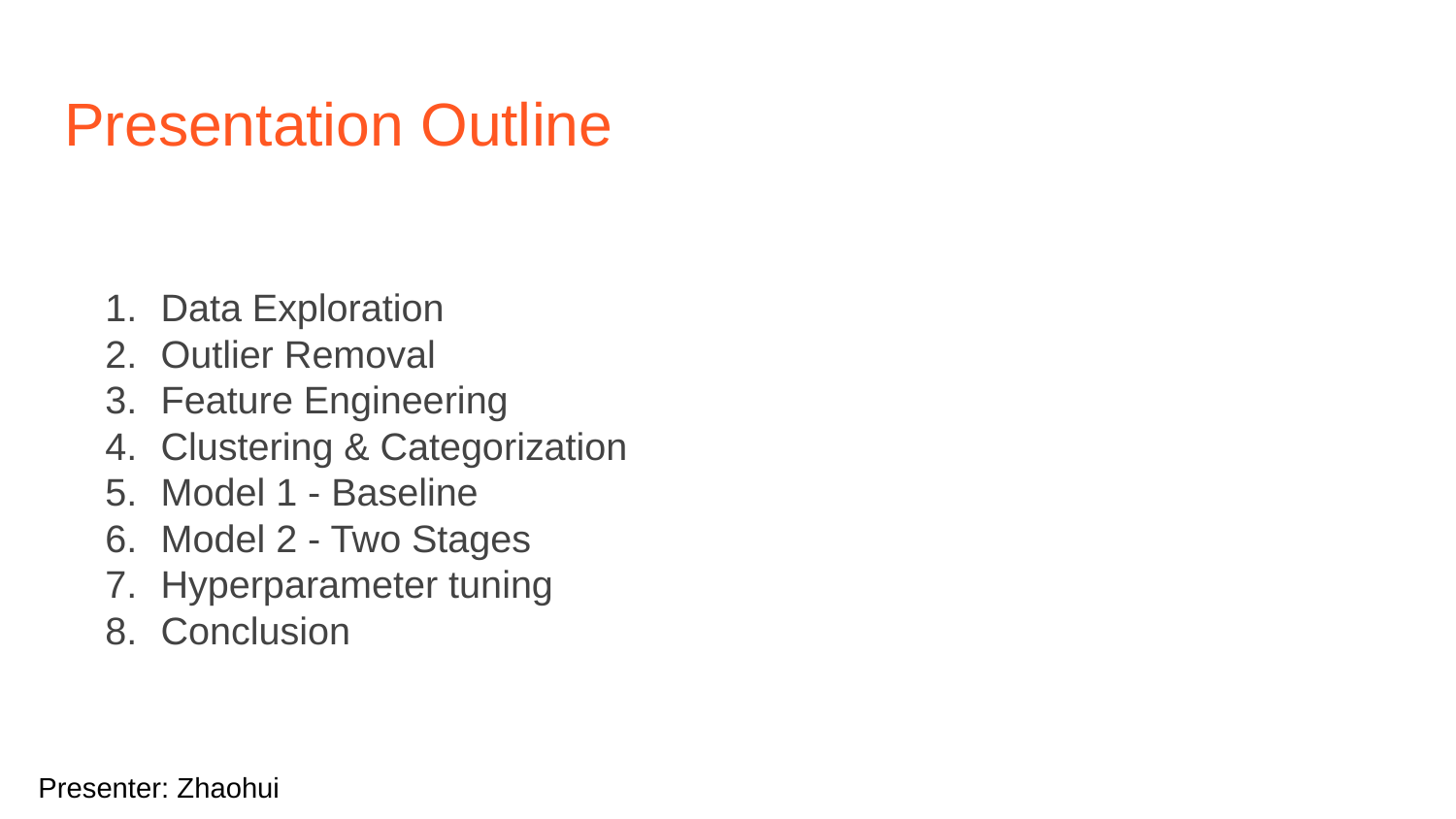

# Presentation Outline

Data Exploration
Outlier Removal
Feature Engineering
Clustering & Categorization
Model 1 - Baseline
Model 2 - Two Stages
Hyperparameter tuning
Conclusion
Presenter: Zhaohui